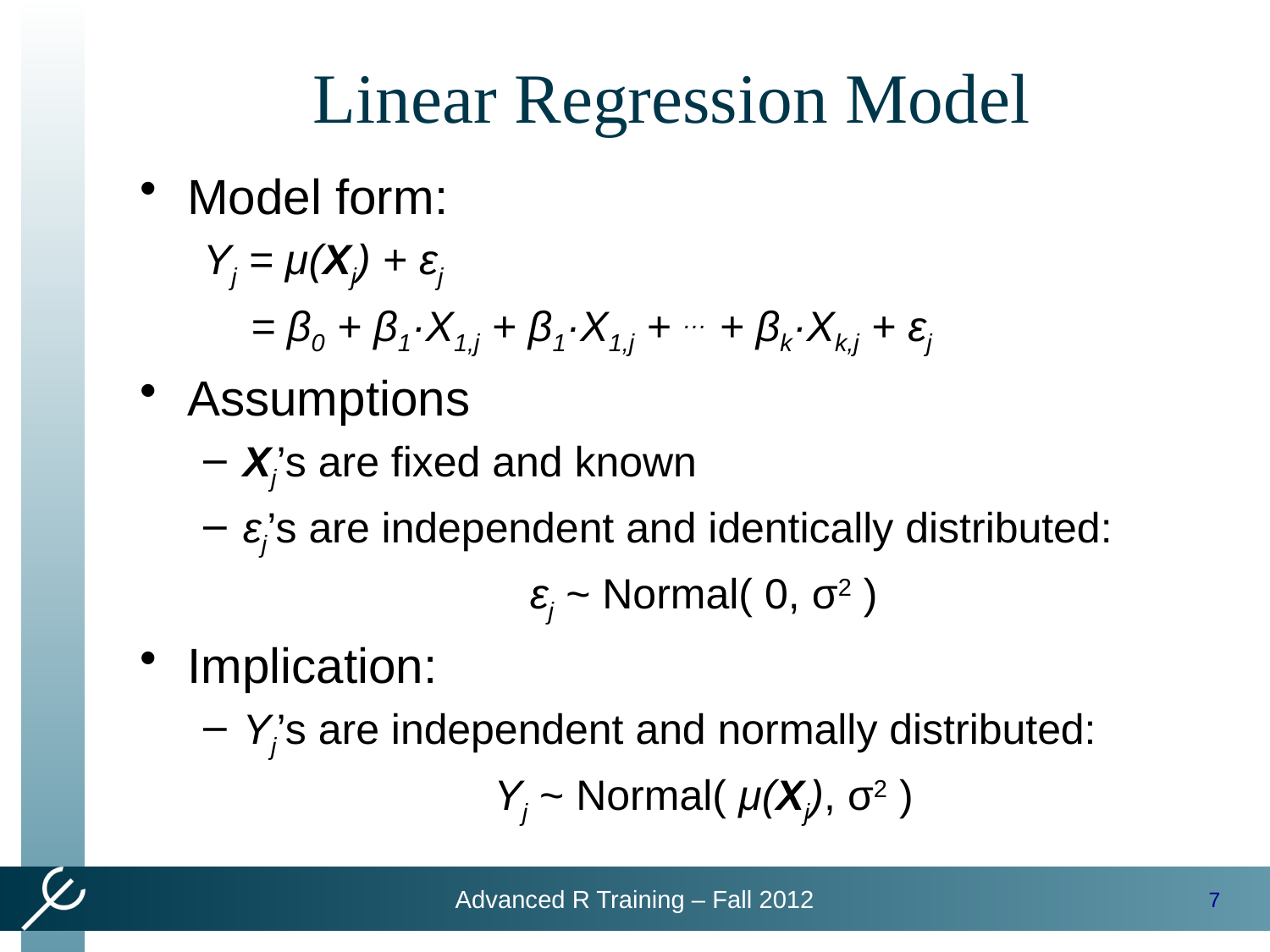

# Linear Regression Model
Model form:
Yj = μ(Xj) + εj
    = β0 + β1·X1,j + β1·X1,j + … + βk·Xk,j + εj
Assumptions
Xj’s are fixed and known
εj’s are independent and identically distributed:
εj ~ Normal( 0, σ2 )
Implication:
Yj’s are independent and normally distributed:
Yj ~ Normal( μ(Xj), σ2 )